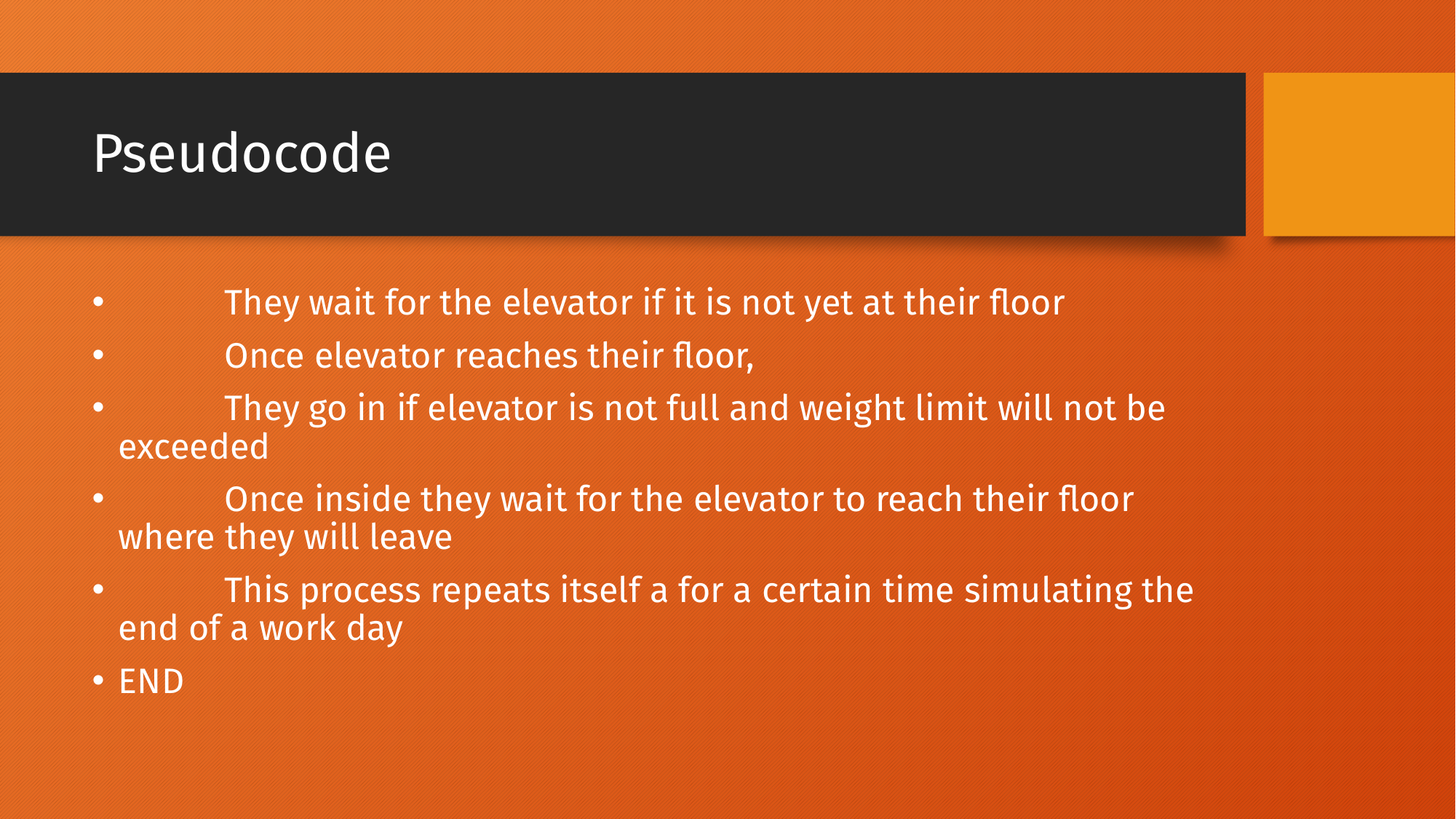

# Pseudocode
		They wait for the elevator if it is not yet at their floor
		Once elevator reaches their floor,
			They go in if elevator is not full and weight limit will not be exceeded
		Once inside they wait for the elevator to reach their floor where they will leave
		This process repeats itself a for a certain time simulating the end of a work day
END